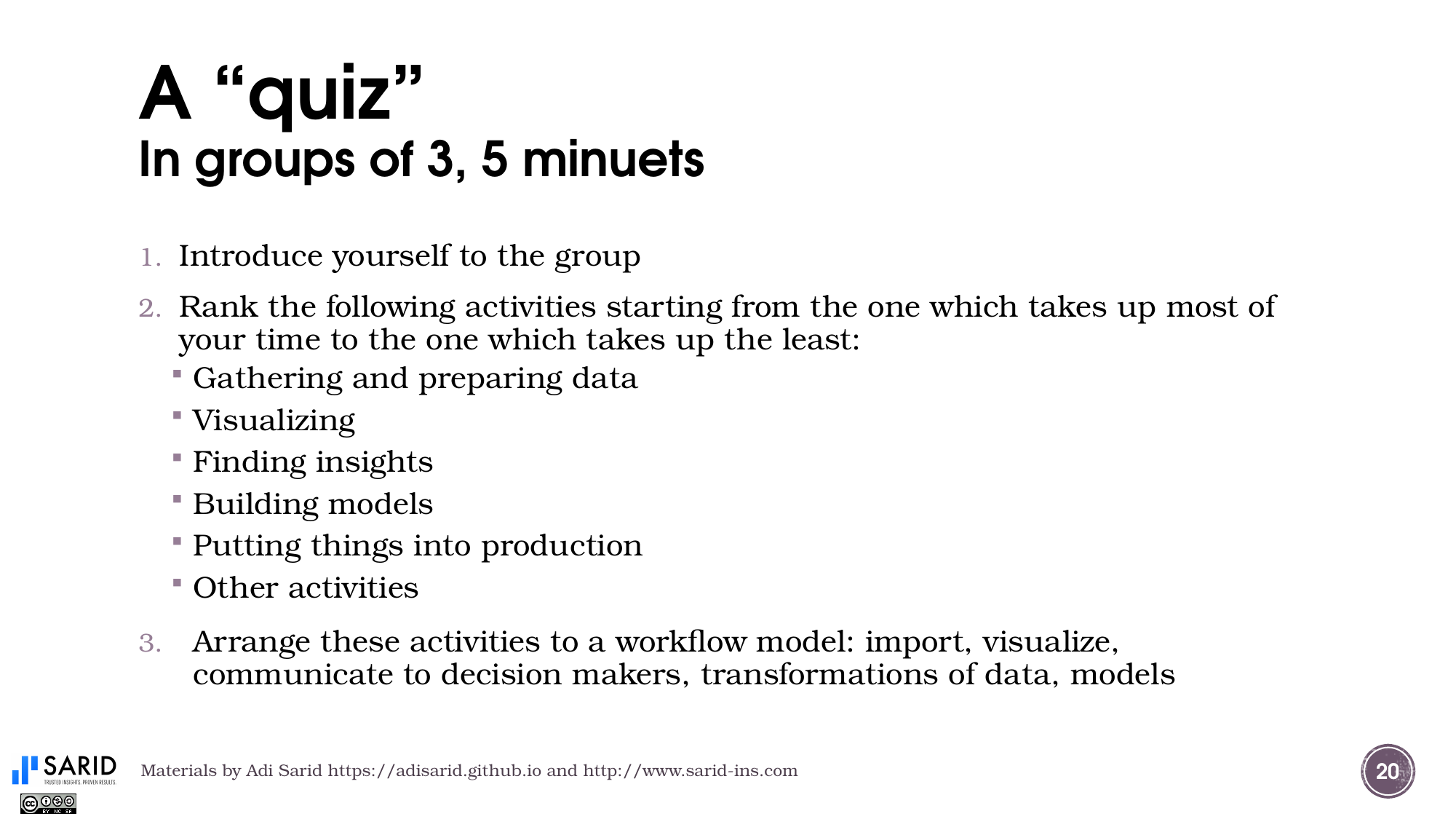

# A “quiz” In groups of 3, 5 minuets
Introduce yourself to the group
Rank the following activities starting from the one which takes up most of your time to the one which takes up the least:
Gathering and preparing data
Visualizing
Finding insights
Building models
Putting things into production
Other activities
Arrange these activities to a workflow model: import, visualize, communicate to decision makers, transformations of data, models
Materials by Adi Sarid https://adisarid.github.io and http://www.sarid-ins.com
20